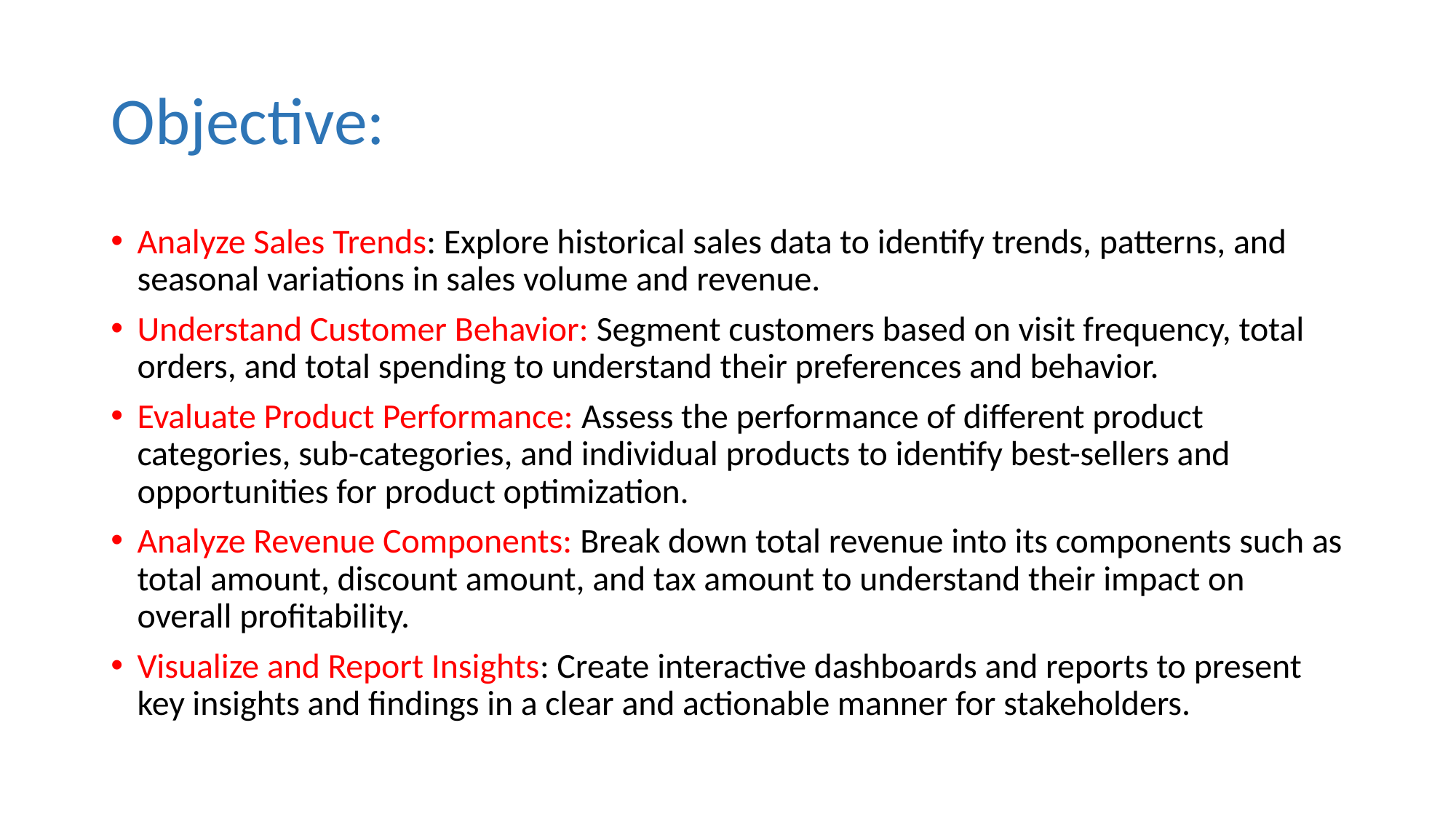

# Objective:
Analyze Sales Trends: Explore historical sales data to identify trends, patterns, and seasonal variations in sales volume and revenue.
Understand Customer Behavior: Segment customers based on visit frequency, total orders, and total spending to understand their preferences and behavior.
Evaluate Product Performance: Assess the performance of different product categories, sub-categories, and individual products to identify best-sellers and opportunities for product optimization.
Analyze Revenue Components: Break down total revenue into its components such as total amount, discount amount, and tax amount to understand their impact on overall profitability.
Visualize and Report Insights: Create interactive dashboards and reports to present key insights and findings in a clear and actionable manner for stakeholders.